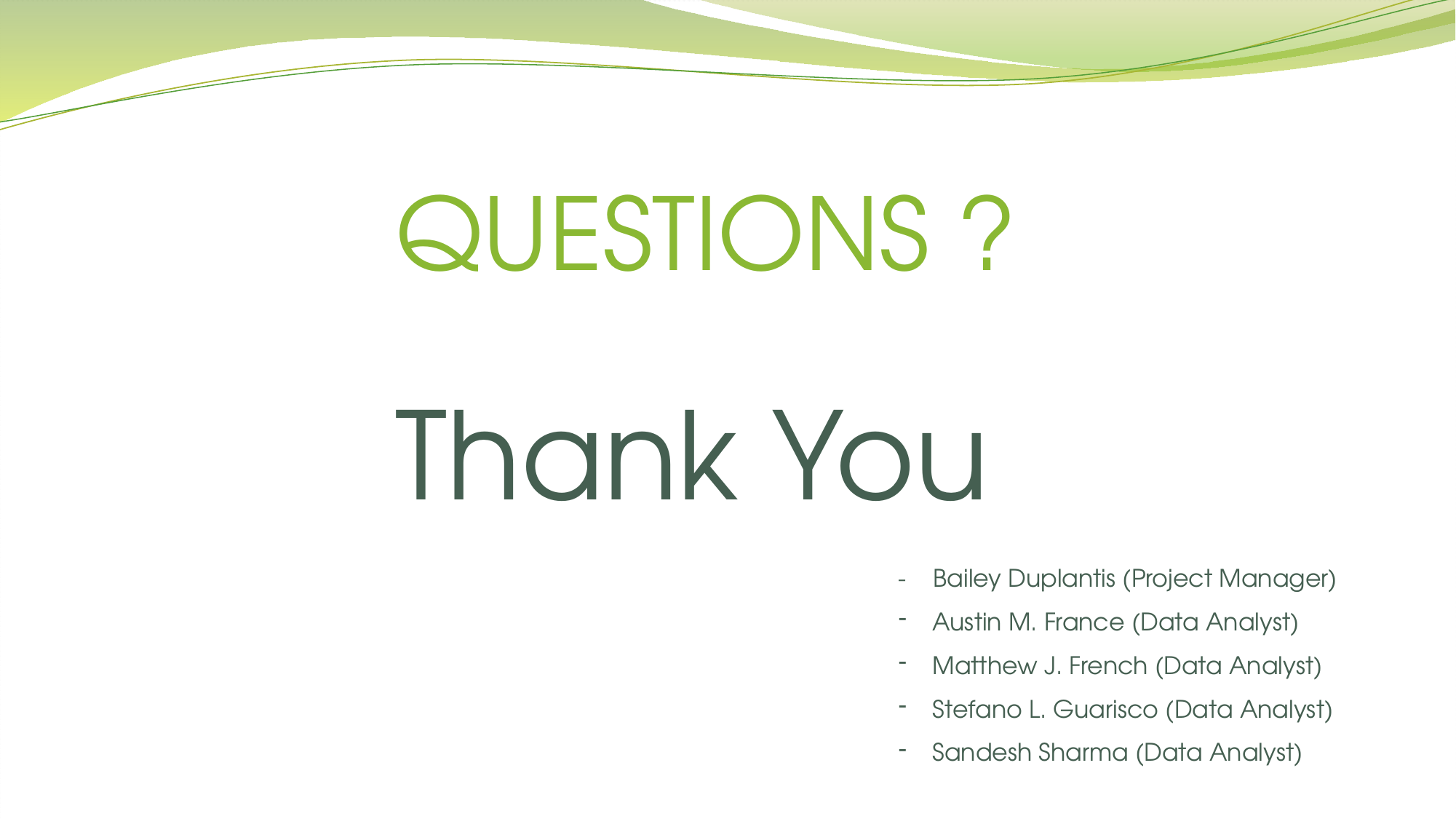

QUESTIONS ?
# Thank You
-    Bailey Duplantis (Project Manager)
Austin M. France (Data Analyst)
Matthew J. French (Data Analyst)
Stefano L. Guarisco (Data Analyst)
Sandesh Sharma (Data Analyst)